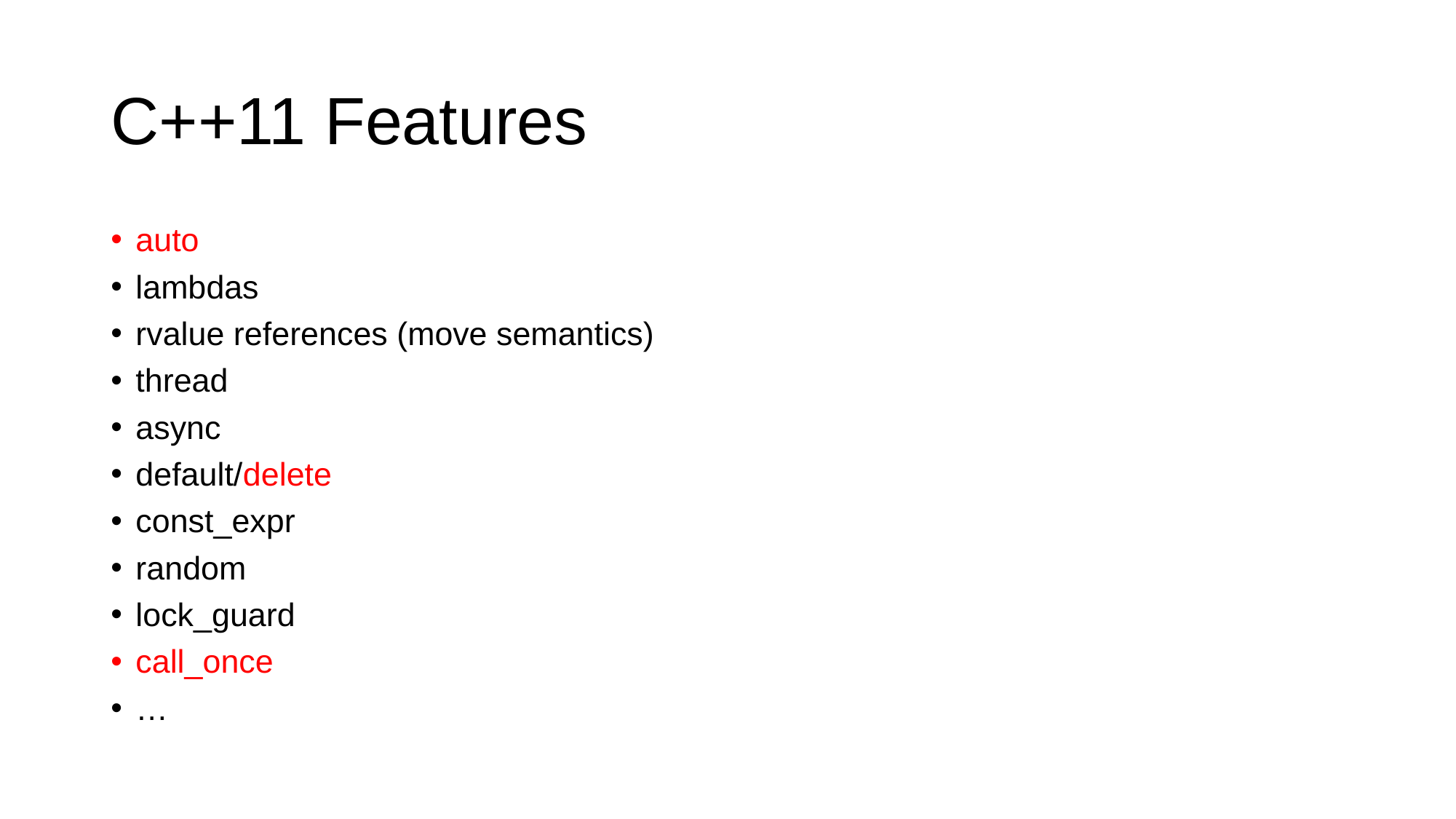

# C++11 Features
auto
lambdas
rvalue references (move semantics)
thread
async
default/delete
const_expr
random
lock_guard
call_once
…